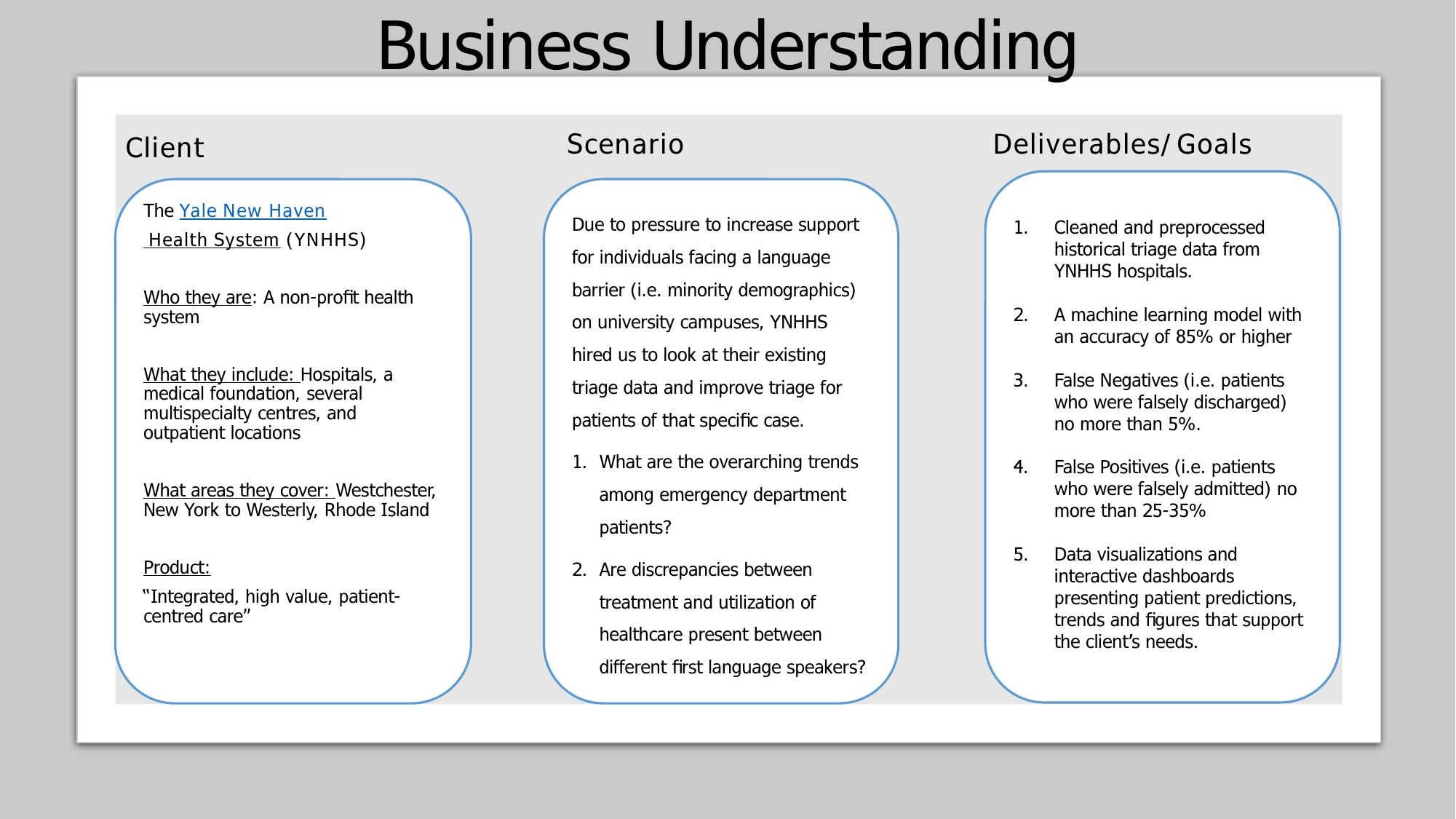

# Business Understanding

Scenario
Deliverables/Goals
Client

Cleaned and preprocessed historical triage data from YNHHS hospitals.

A machine learning model with an accuracy of 85% or higher

False Negatives (i.e. patients who were falsely discharged) no more than 5%.

False Positives (i.e. patients who were falsely admitted) no more than 25-35%

Data visualizations and interactive dashboards presenting patient predictions, trends and figures that support the client’s needs.

Due to pressure to increase support for individuals facing a language barrier (i.e. minority demographics) on university campuses, YNHHS hired us to look at their existing triage data and improve triage for patients of that specific case.
What are the overarching trends among emergency department patients?
Are discrepancies between treatment and utilization of healthcare present between different first language speakers?
The Yale New Haven
 Health System (YNHHS)

Who they are: A non-profit health system

What they include: Hospitals, a medical foundation, several multispecialty centres, and outpatient locations

What areas they cover: Westchester, New York to Westerly, Rhode Island

Product:
“Integrated, high value, patient-centred care”